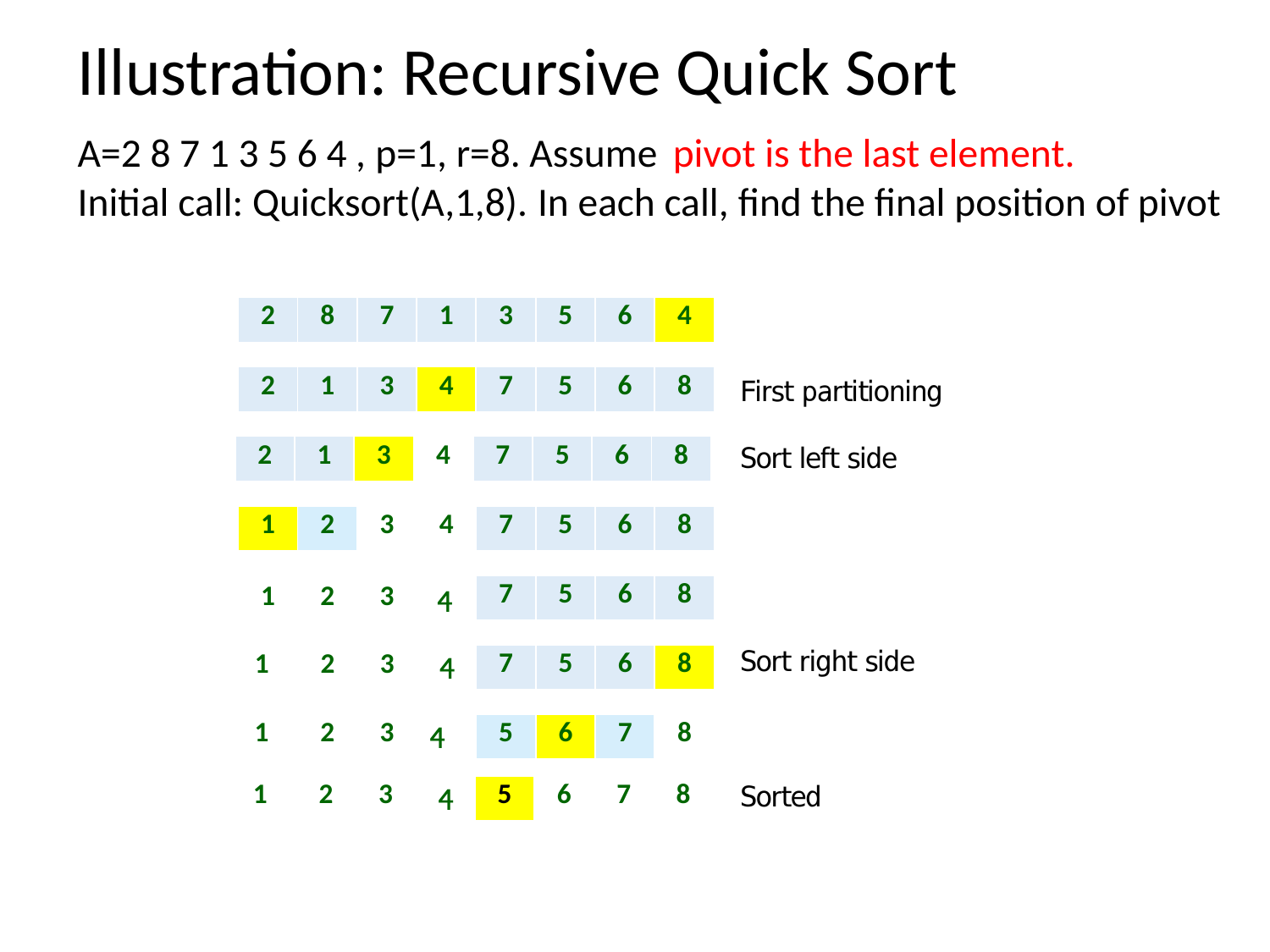

Illustration: Recursive Quick Sort
A=2 8 7 1 3 5 6 4 , p=1, r=8. Assume pivot is the last element.
Initial call: Quicksort(A,1,8). In each call, find the final position of pivot
| 2 | 8 | 7 | 1 | 3 | 5 | 6 | 4 |
| --- | --- | --- | --- | --- | --- | --- | --- |
| 2 | 1 | 3 | 4 | 7 | 5 | 6 | 8 |
| --- | --- | --- | --- | --- | --- | --- | --- |
First partitioning

Sort left side

Sort right side

Sorted
| 2 | 1 | 3 | 4 | 7 | 5 | 6 | 8 |
| --- | --- | --- | --- | --- | --- | --- | --- |
| 1 | 2 | 3 | 4 | 7 | 5 | 6 | 8 |
| --- | --- | --- | --- | --- | --- | --- | --- |
| 7 | 5 | 6 | 8 |
| --- | --- | --- | --- |
4
| 1 | 2 | 3 |
| --- | --- | --- |
4
| 7 | 5 | 6 | 8 |
| --- | --- | --- | --- |
| 1 | 2 | 3 |
| --- | --- | --- |
| 1 | 2 | 3 |
| --- | --- | --- |
4
| 5 | 6 | 7 | 8 |
| --- | --- | --- | --- |
| 1 | 2 | 3 |
| --- | --- | --- |
4
| 5 | 6 | 7 | 8 |
| --- | --- | --- | --- |